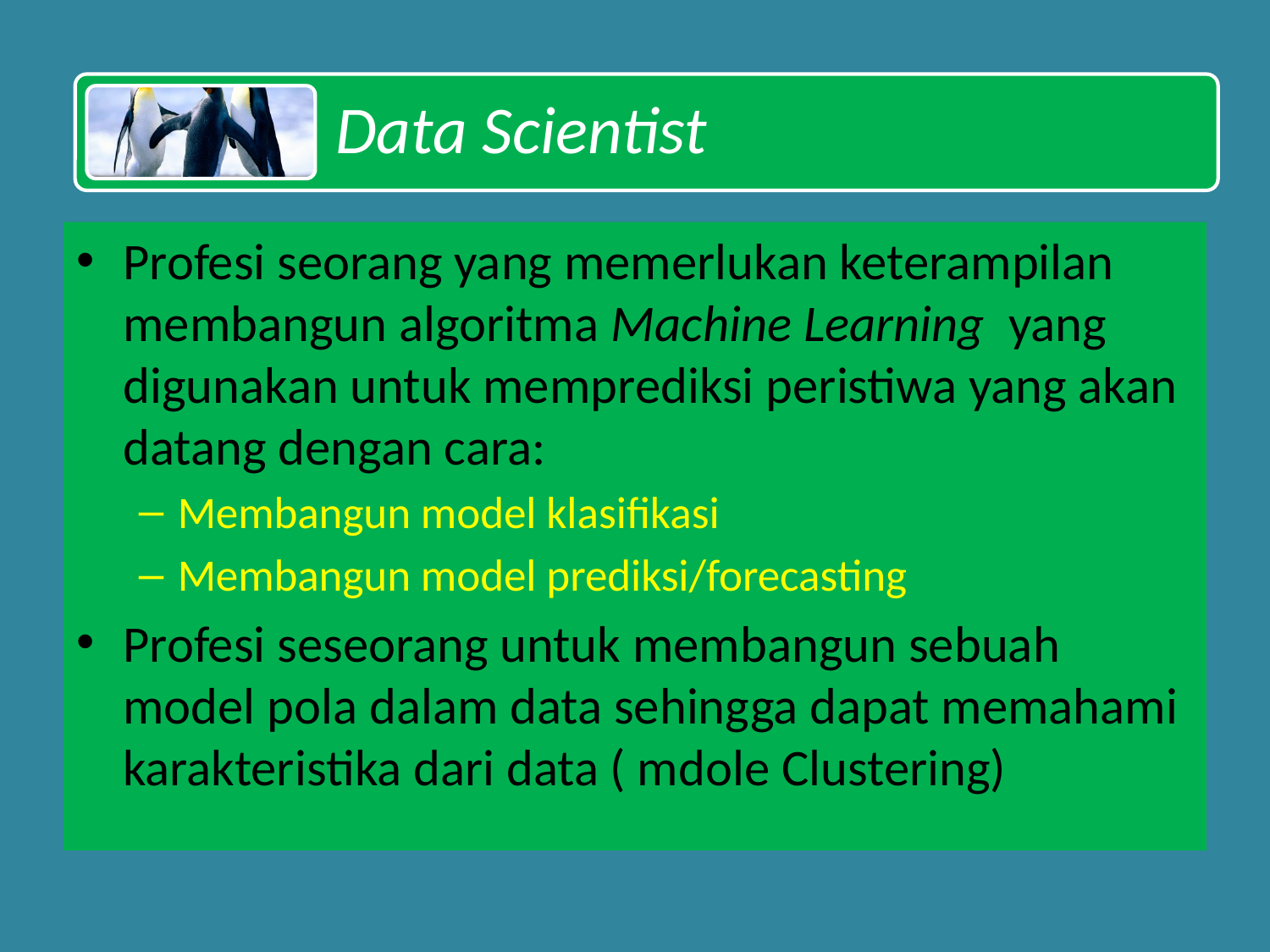

# Data Scientist

Data Scientist

Profesi seorang yang memerlukan keterampilan membangun algoritma Machine Learning  yang digunakan untuk memprediksi peristiwa yang akan datang dengan cara:
Membangun model klasifikasi
Membangun model prediksi/forecasting
Profesi seseorang untuk membangun sebuah model pola dalam data sehingga dapat memahami karakteristika dari data ( mdole Clustering)